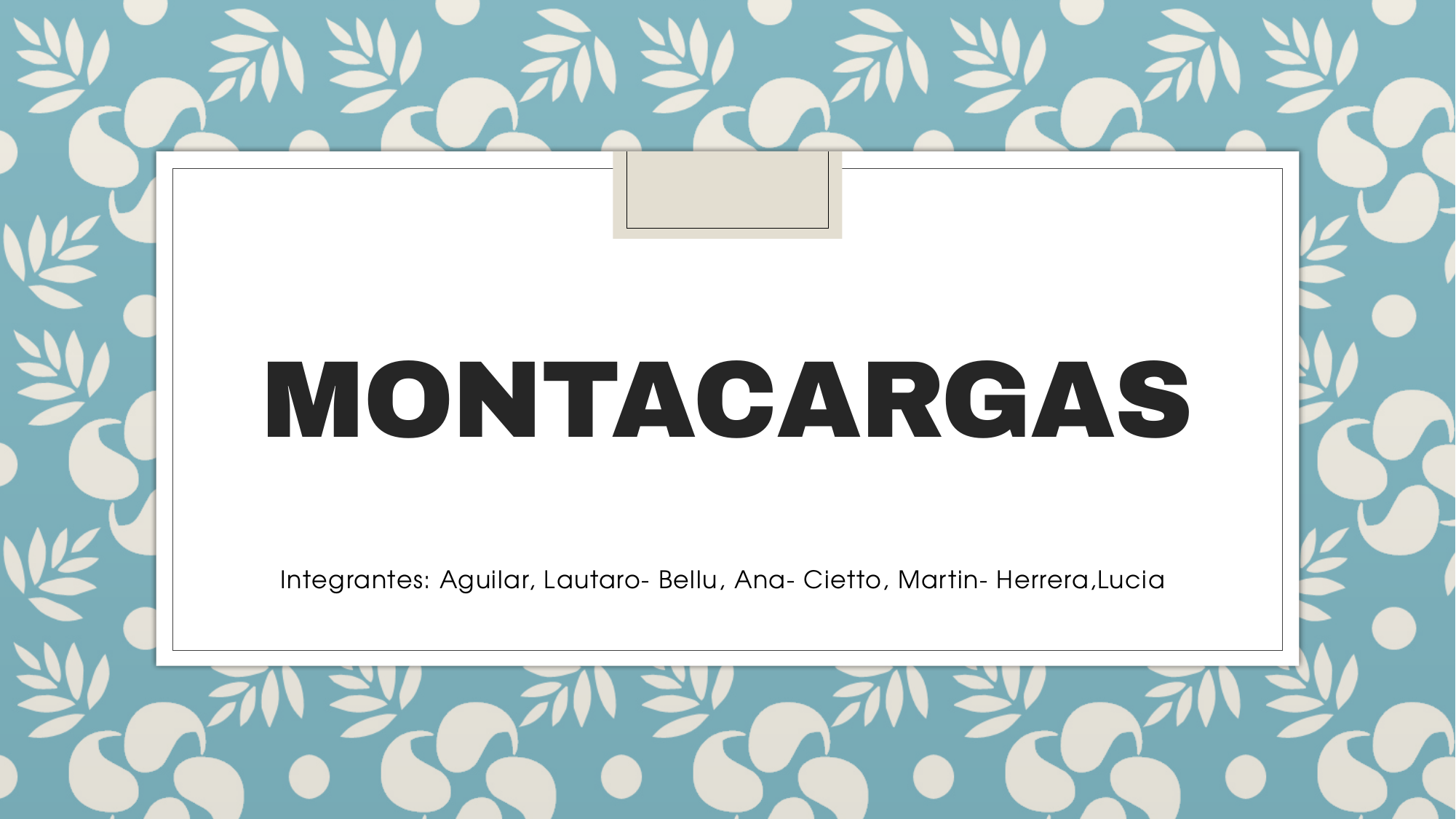

# Montacargas
Integrantes: Aguilar, Lautaro- Bellu, Ana- Cietto, Martin- Herrera,Lucia